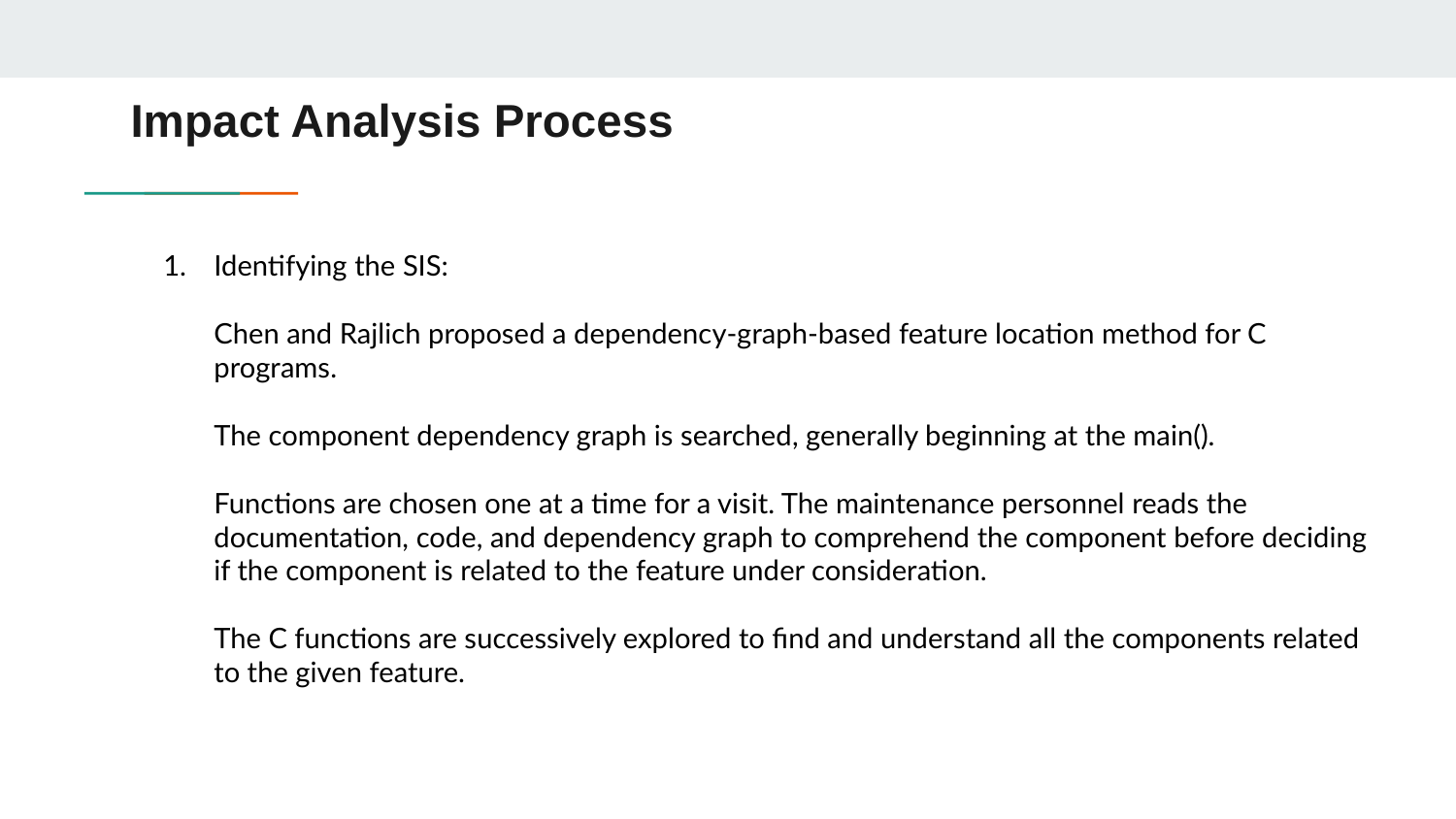

# Impact Analysis Process
Identifying the SIS:
Chen and Rajlich proposed a dependency-graph-based feature location method for C programs.
The component dependency graph is searched, generally beginning at the main().
Functions are chosen one at a time for a visit. The maintenance personnel reads the documentation, code, and dependency graph to comprehend the component before deciding if the component is related to the feature under consideration.
The C functions are successively explored to find and understand all the components related to the given feature.